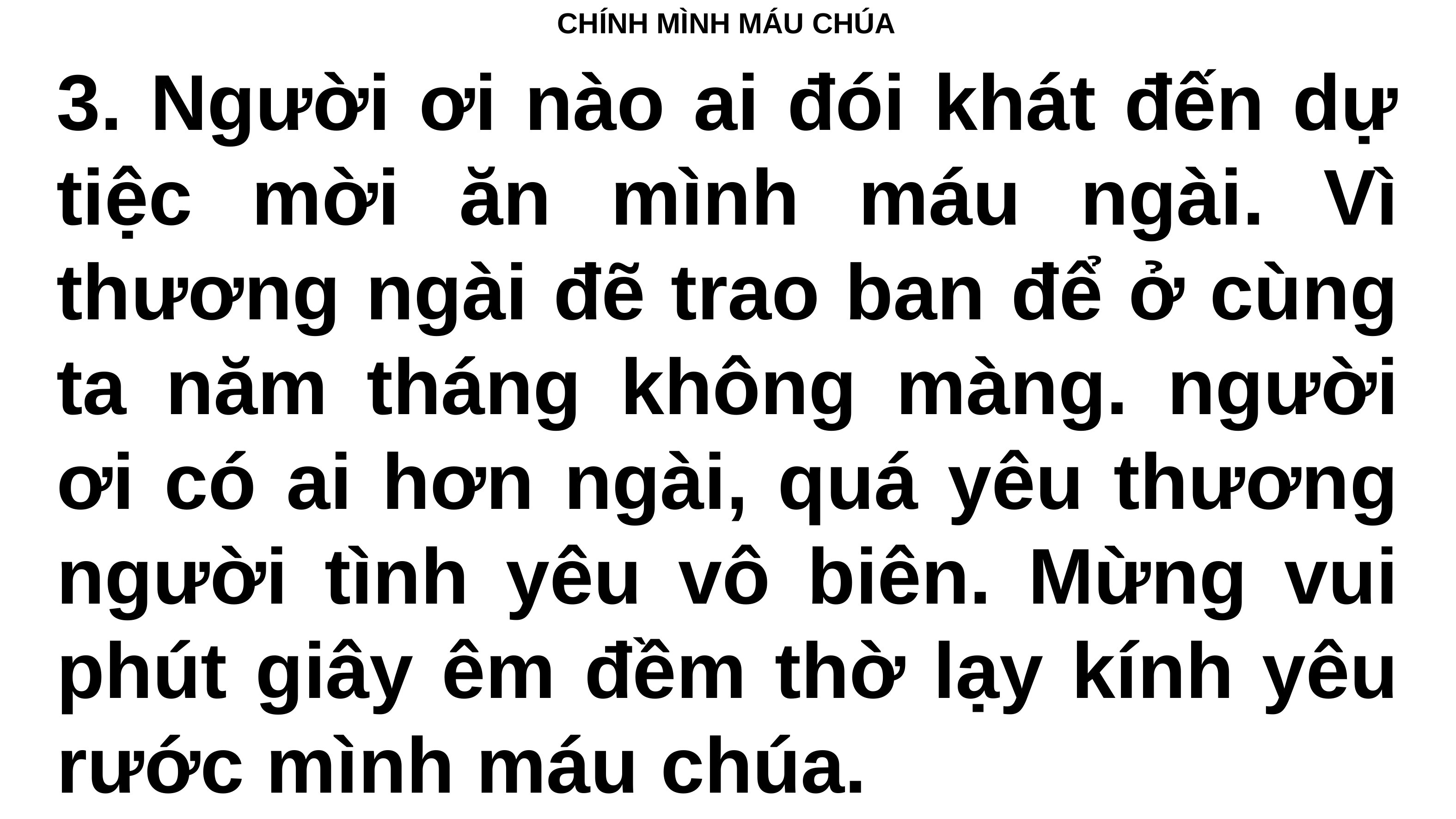

# CHÍNH MÌNH MÁU CHÚA
3. Người ơi nào ai đói khát đến dự tiệc mời ăn mình máu ngài. Vì thương ngài đẽ trao ban để ở cùng ta năm tháng không màng. người ơi có ai hơn ngài, quá yêu thương người tình yêu vô biên. Mừng vui phút giây êm đềm thờ lạy kính yêu rước mình máu chúa.